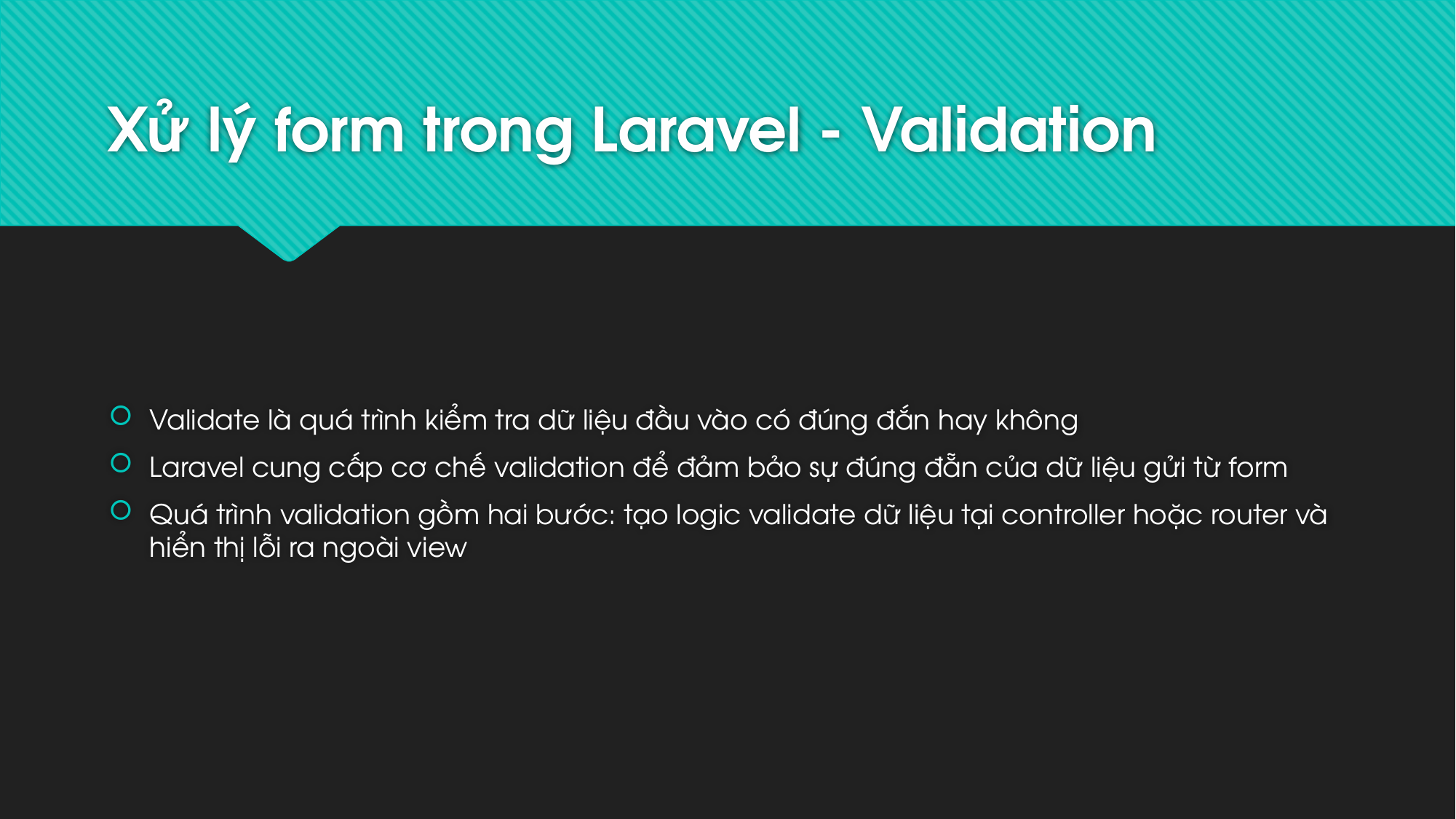

# Xử lý form trong Laravel - Validation
Validate là quá trình kiểm tra dữ liệu đầu vào có đúng đắn hay không
Laravel cung cấp cơ chế validation để đảm bảo sự đúng đẵn của dữ liệu gửi từ form
Quá trình validation gồm hai bước: tạo logic validate dữ liệu tại controller hoặc router và hiển thị lỗi ra ngoài view